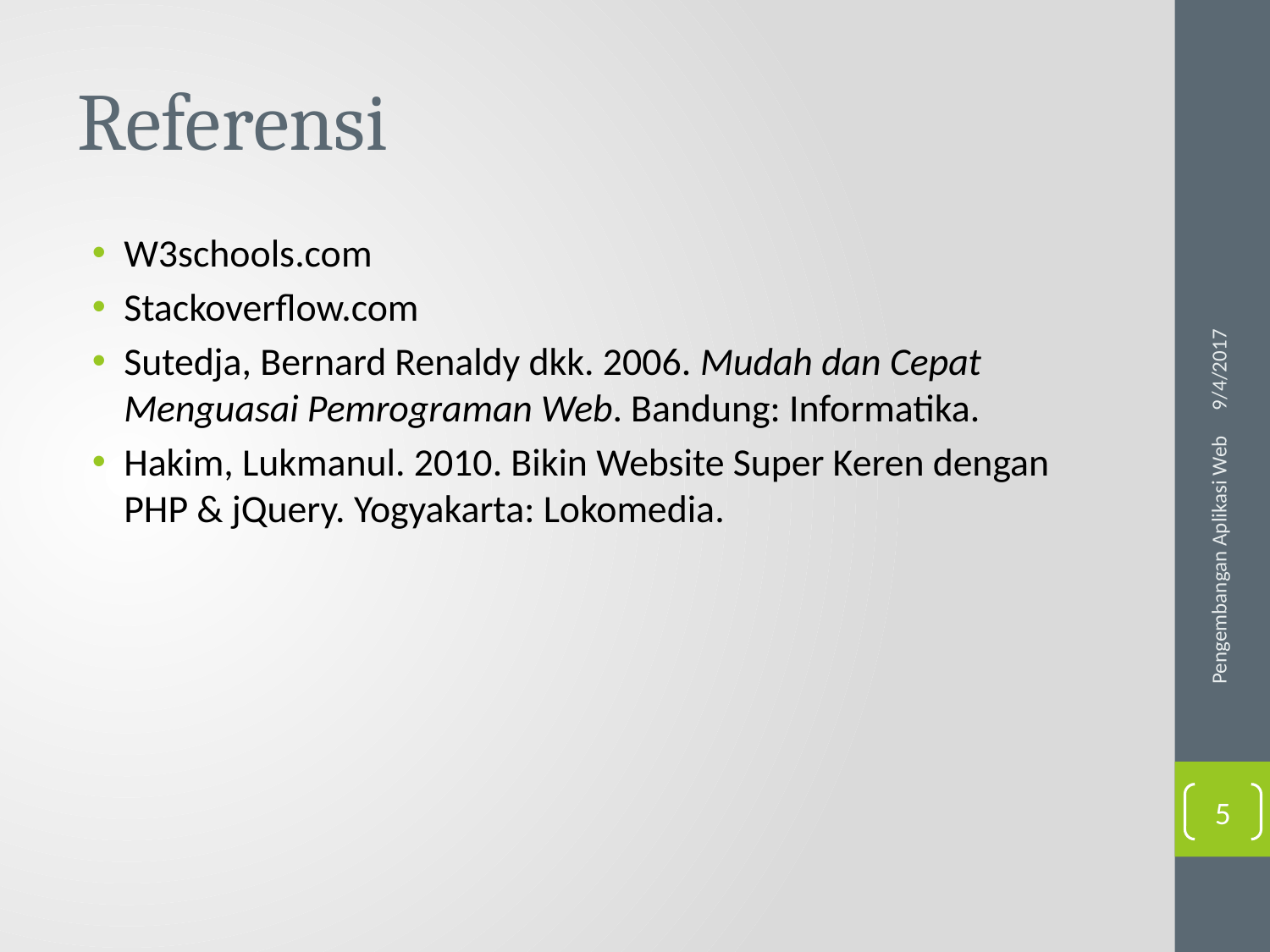

# Referensi
W3schools.com
Stackoverflow.com
Sutedja, Bernard Renaldy dkk. 2006. Mudah dan Cepat Menguasai Pemrograman Web. Bandung: Informatika.
Hakim, Lukmanul. 2010. Bikin Website Super Keren dengan PHP & jQuery. Yogyakarta: Lokomedia.

9/4/2017
Pengembangan Aplikasi Web
5